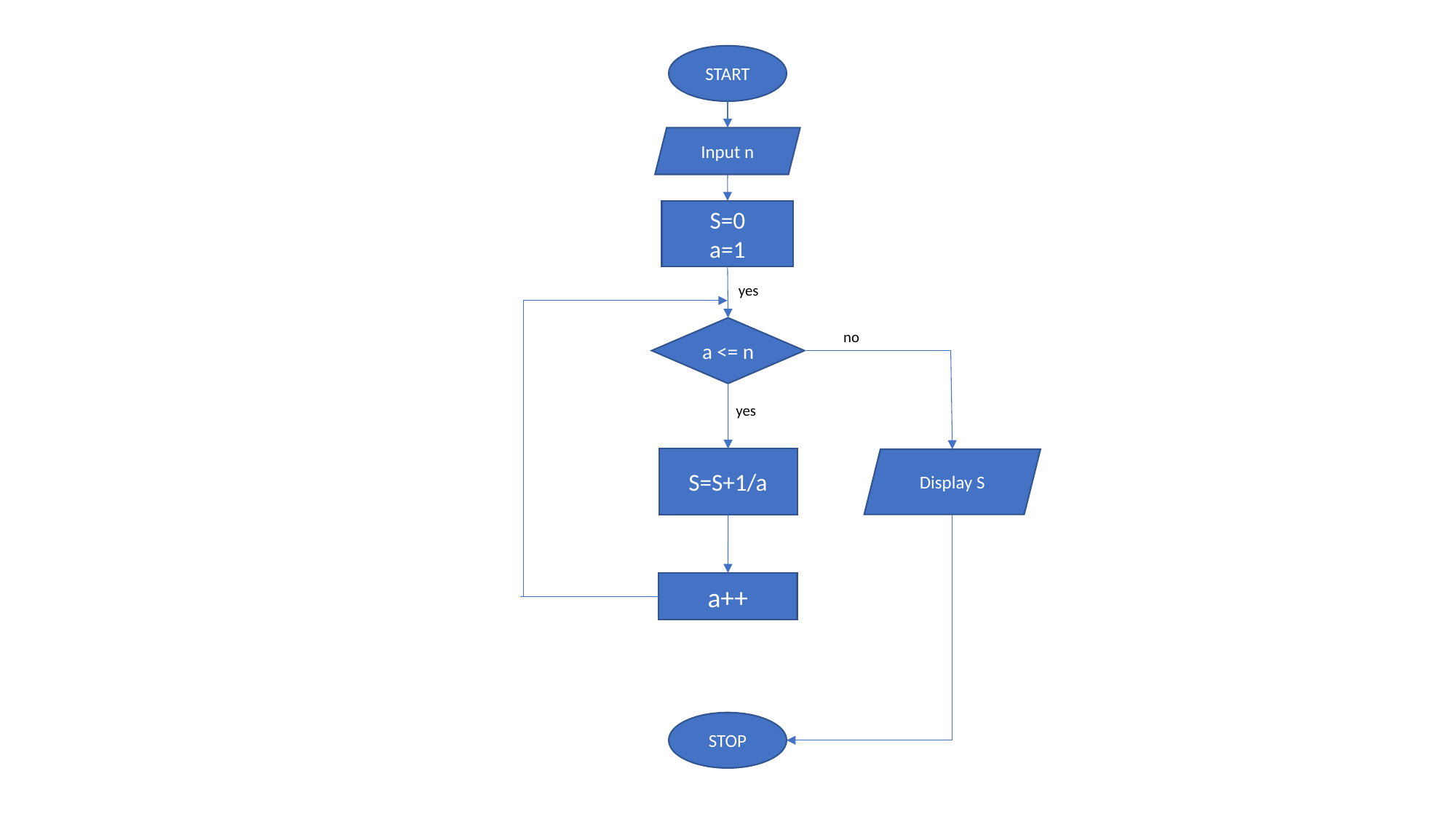

START
Input n
S=0
a=1
yes
a <= n
no
yes
S=S+1/a
Display S
a++
STOP